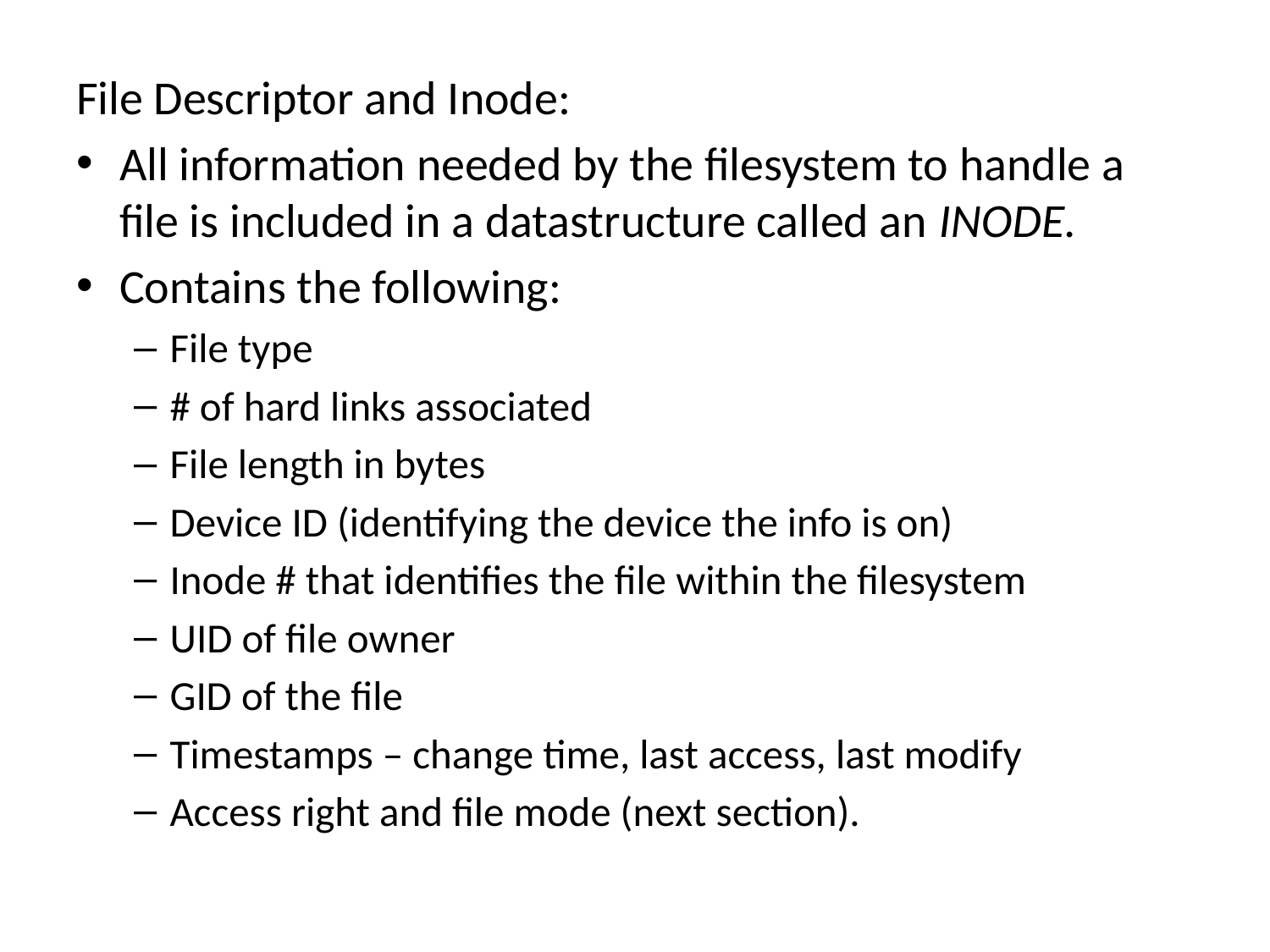

File Descriptor and Inode:
All information needed by the filesystem to handle a file is included in a datastructure called an INODE.
Contains the following:
File type
# of hard links associated
File length in bytes
Device ID (identifying the device the info is on)
Inode # that identifies the file within the filesystem
UID of file owner
GID of the file
Timestamps – change time, last access, last modify
Access right and file mode (next section).